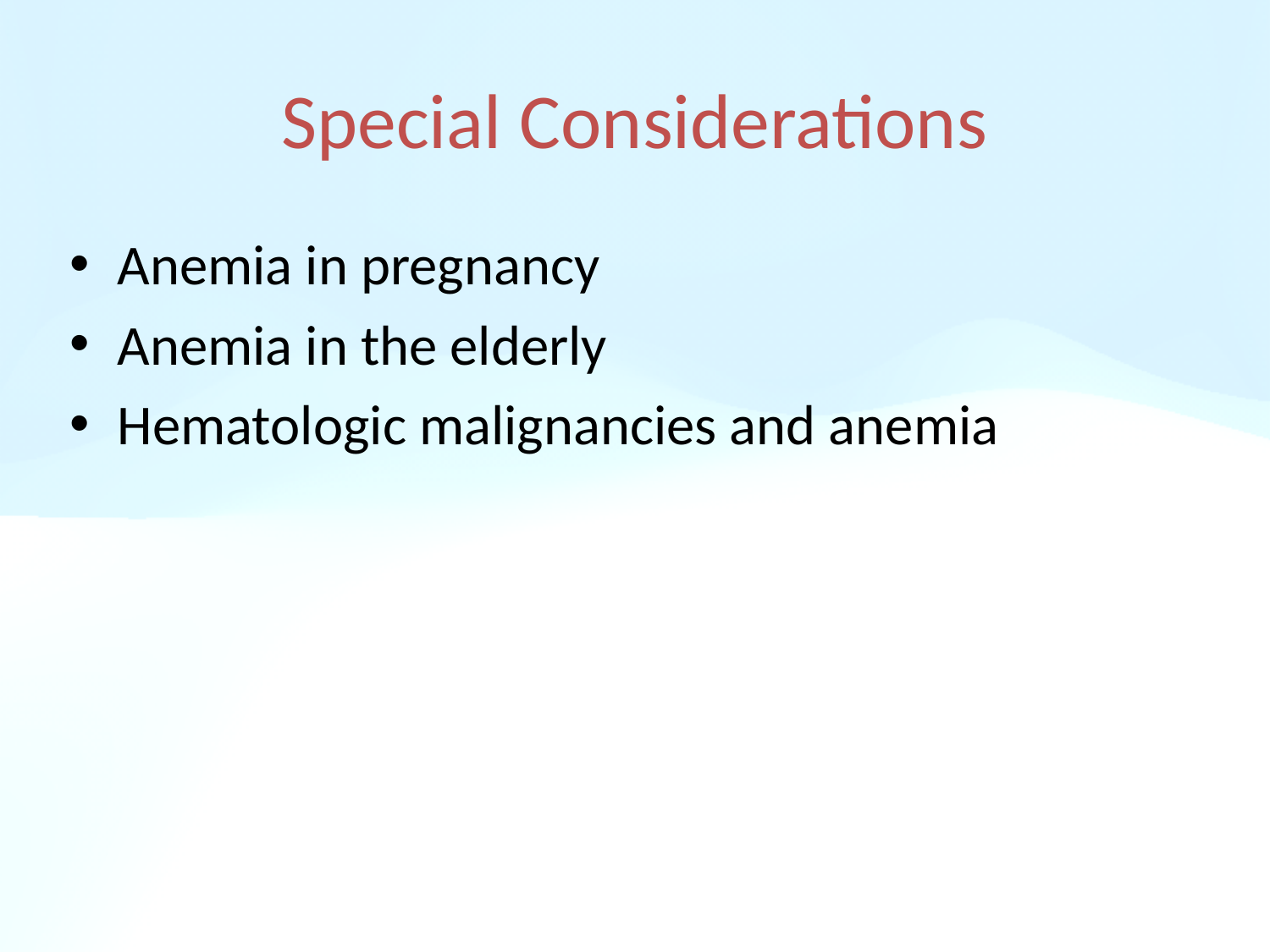

# Special Considerations
Anemia in pregnancy
Anemia in the elderly
Hematologic malignancies and anemia